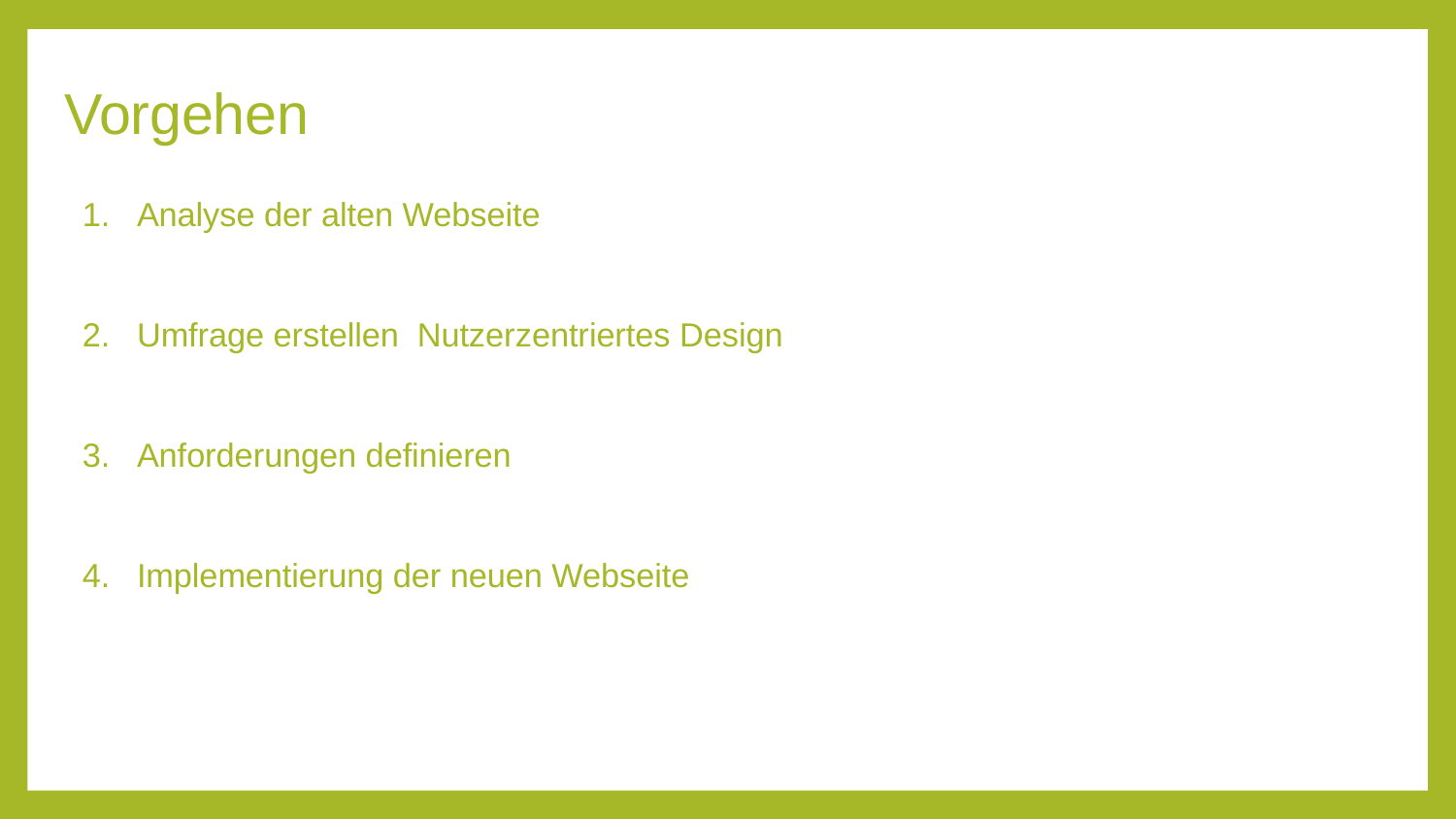

# Vorgehen
Analyse der alten Webseite

Umfrage erstellen  Nutzerzentriertes Design

Anforderungen definieren

Implementierung der neuen Webseite